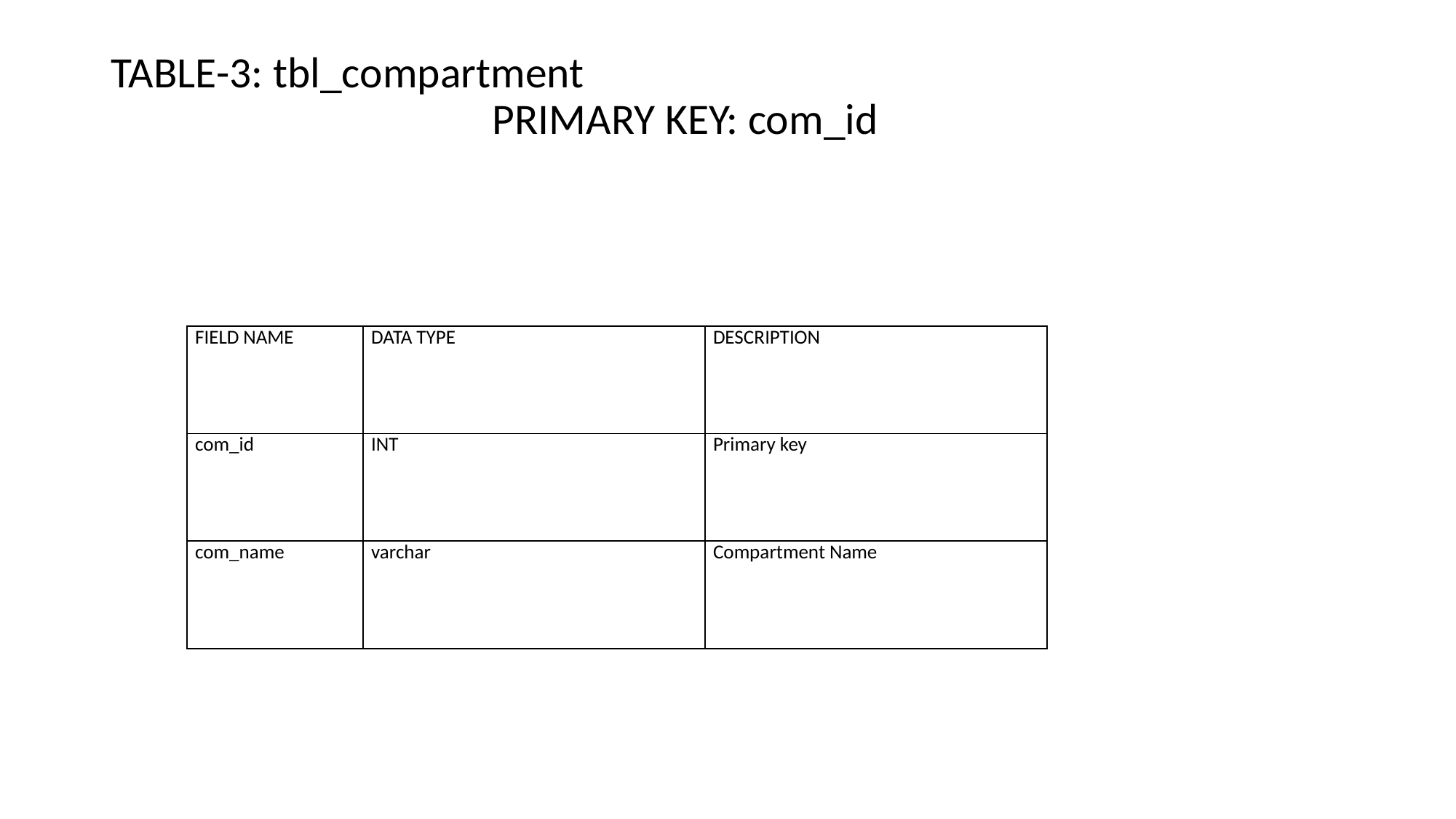

# TABLE-3: tbl_compartment PRIMARY KEY: com_id
| FIELD NAME | DATA TYPE | DESCRIPTION |
| --- | --- | --- |
| com\_id | INT | Primary key |
| com\_name | varchar | Compartment Name |